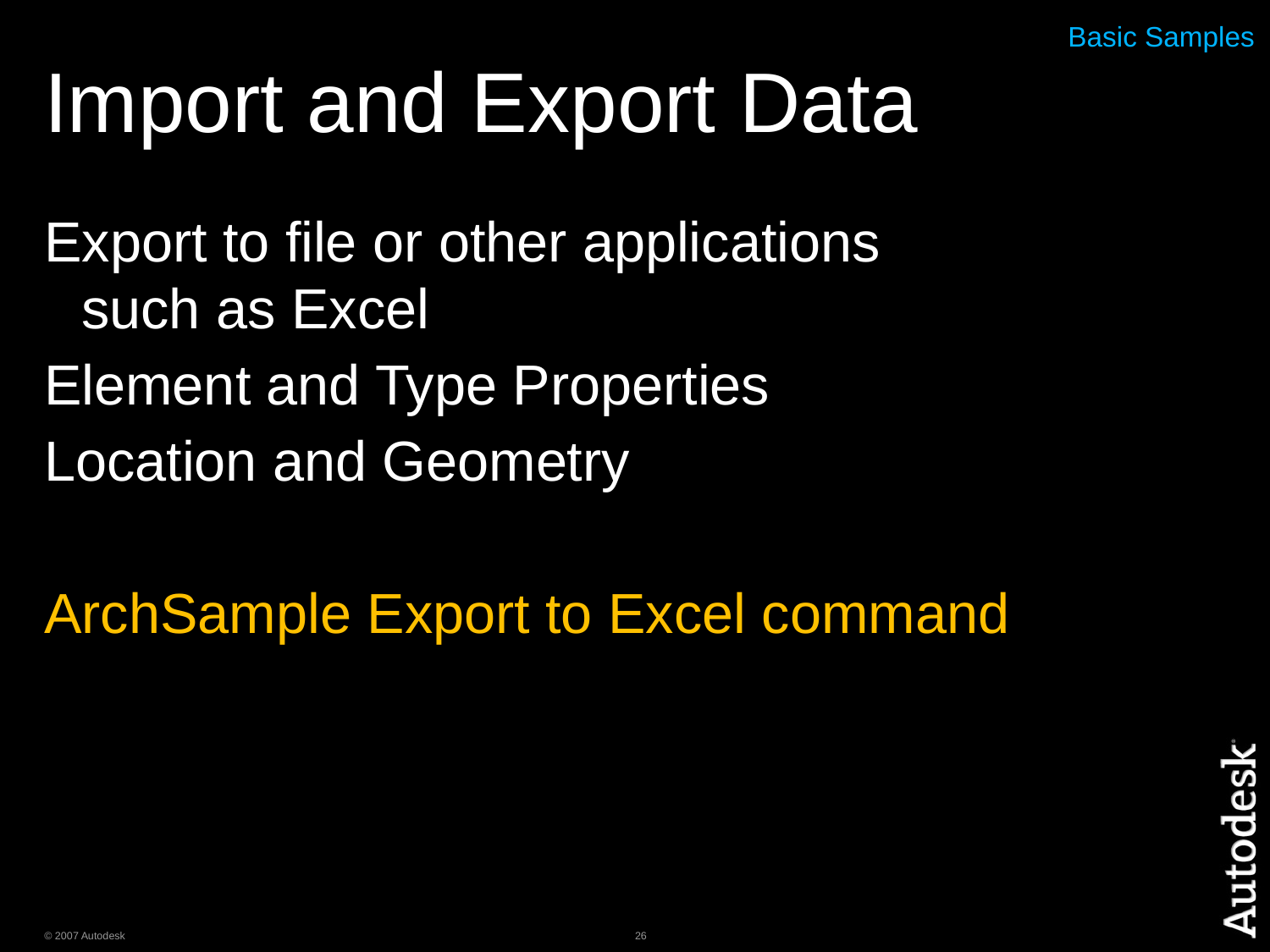

# Import and Export Data
Basic Samples
Export to file or other applications
such as Excel
Element and Type Properties
Location and Geometry

ArchSample Export to Excel command